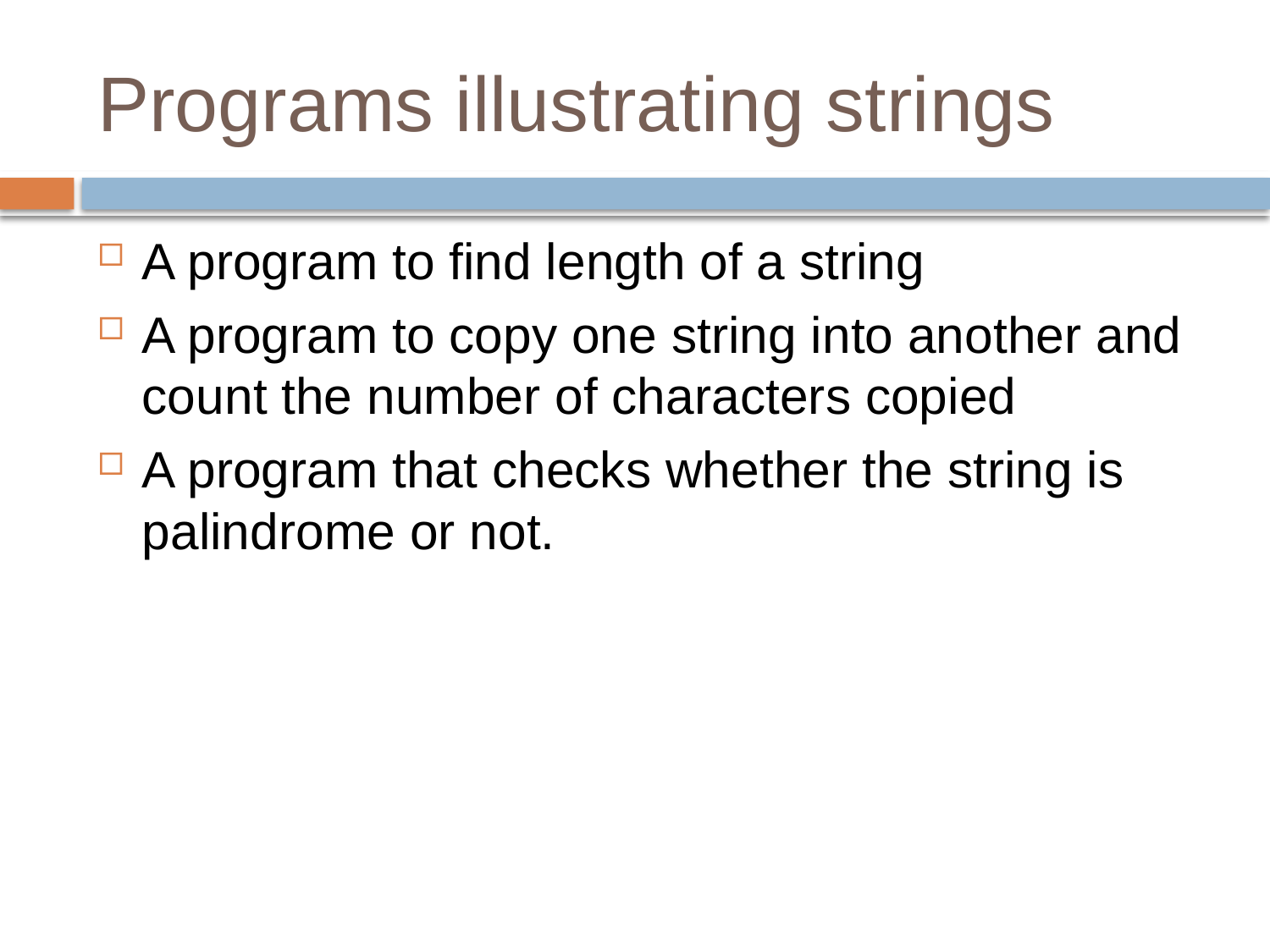

# Programs illustrating strings
A program to find length of a string
A program to copy one string into another and count the number of characters copied
A program that checks whether the string is palindrome or not.